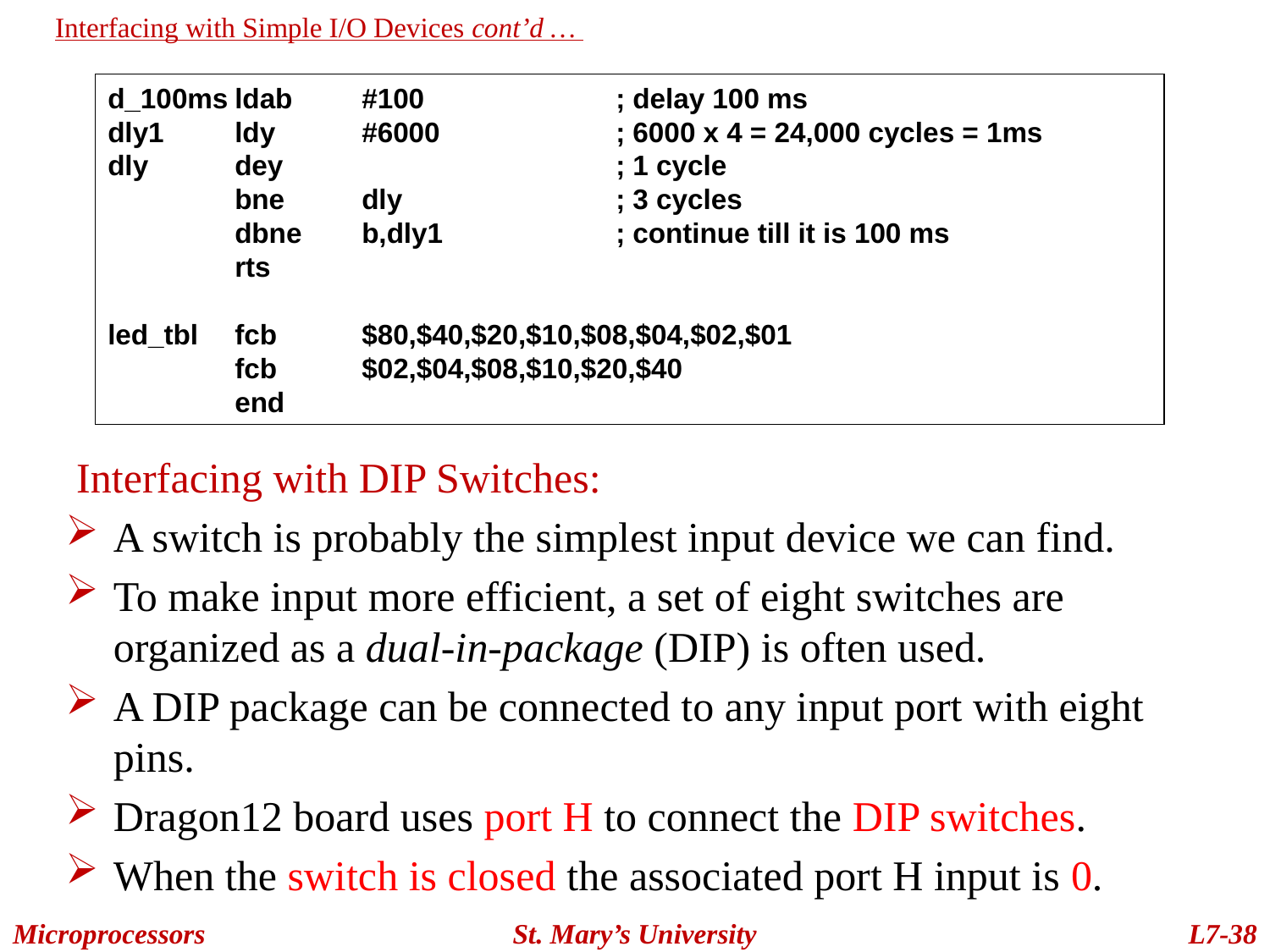

# Interfacing with Simple I/O Devices cont’d …
d_100ms	ldab	#100		; delay 100 ms
dly1	ldy	#6000		; 6000 x 4 = 24,000 cycles = 1ms
dly	dey			; 1 cycle
	bne	dly		; 3 cycles
	dbne    	b,dly1          	; continue till it is 100 ms
	rts

led_tbl 	fcb     	$80,$40,$20,$10,$08,$04,$02,$01
	fcb     	$02,$04,$08,$10,$20,$40
  	end
 Interfacing with DIP Switches:
A switch is probably the simplest input device we can find.
To make input more efficient, a set of eight switches are organized as a dual-in-package (DIP) is often used.
A DIP package can be connected to any input port with eight pins.
Dragon12 board uses port H to connect the DIP switches.
When the switch is closed the associated port H input is 0.
Microprocessors
St. Mary’s University
L7-38